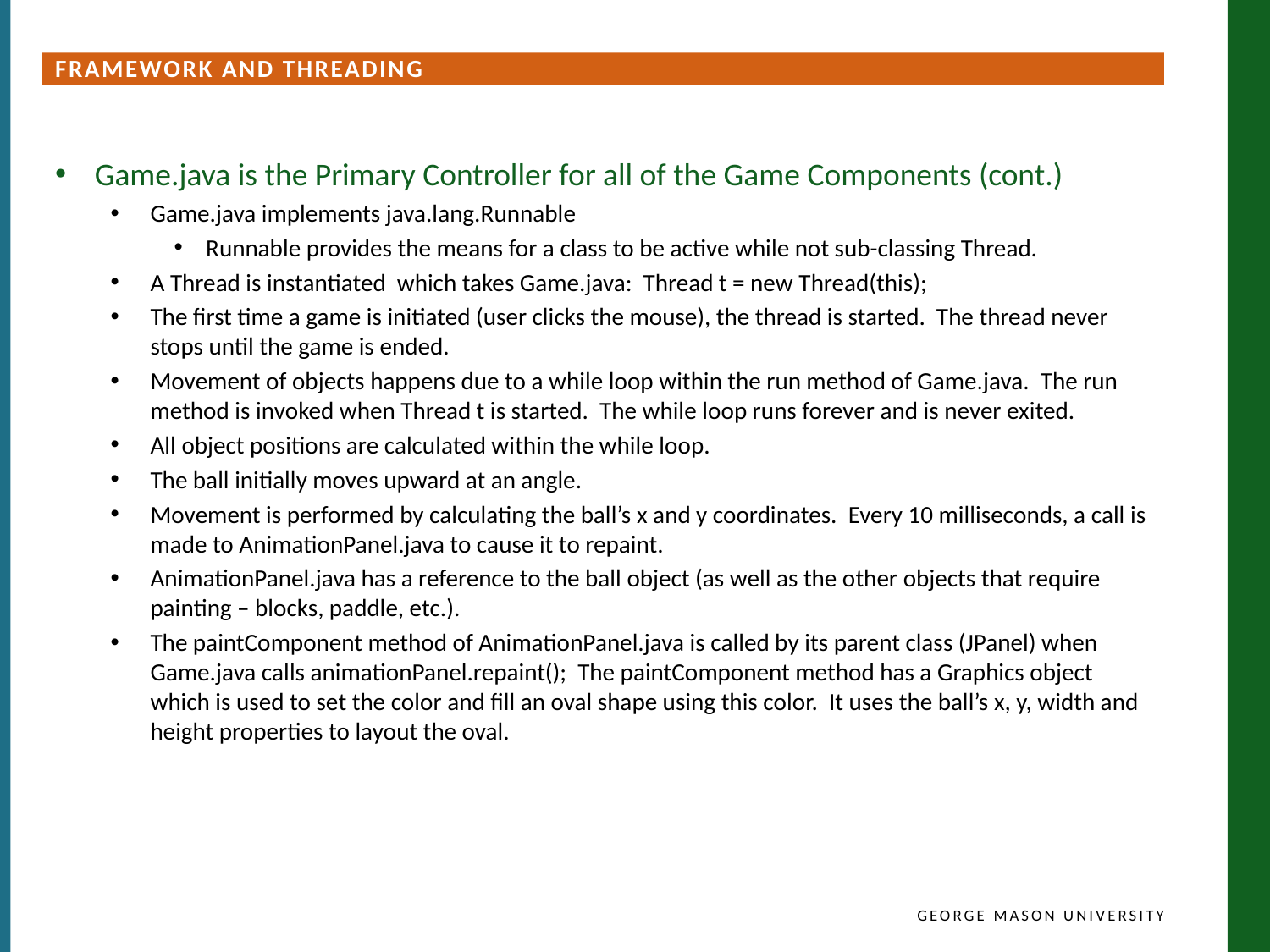

Framework and Threading
Game.java is the Primary Controller for all of the Game Components (cont.)
Game.java implements java.lang.Runnable
Runnable provides the means for a class to be active while not sub-classing Thread.
A Thread is instantiated  which takes Game.java:  Thread t = new Thread(this);
The first time a game is initiated (user clicks the mouse), the thread is started.  The thread never stops until the game is ended.
Movement of objects happens due to a while loop within the run method of Game.java.  The run method is invoked when Thread t is started.  The while loop runs forever and is never exited.
All object positions are calculated within the while loop.
The ball initially moves upward at an angle.
Movement is performed by calculating the ball’s x and y coordinates.  Every 10 milliseconds, a call is made to AnimationPanel.java to cause it to repaint.
AnimationPanel.java has a reference to the ball object (as well as the other objects that require painting – blocks, paddle, etc.).
The paintComponent method of AnimationPanel.java is called by its parent class (JPanel) when Game.java calls animationPanel.repaint();  The paintComponent method has a Graphics object which is used to set the color and fill an oval shape using this color.  It uses the ball’s x, y, width and height properties to layout the oval.